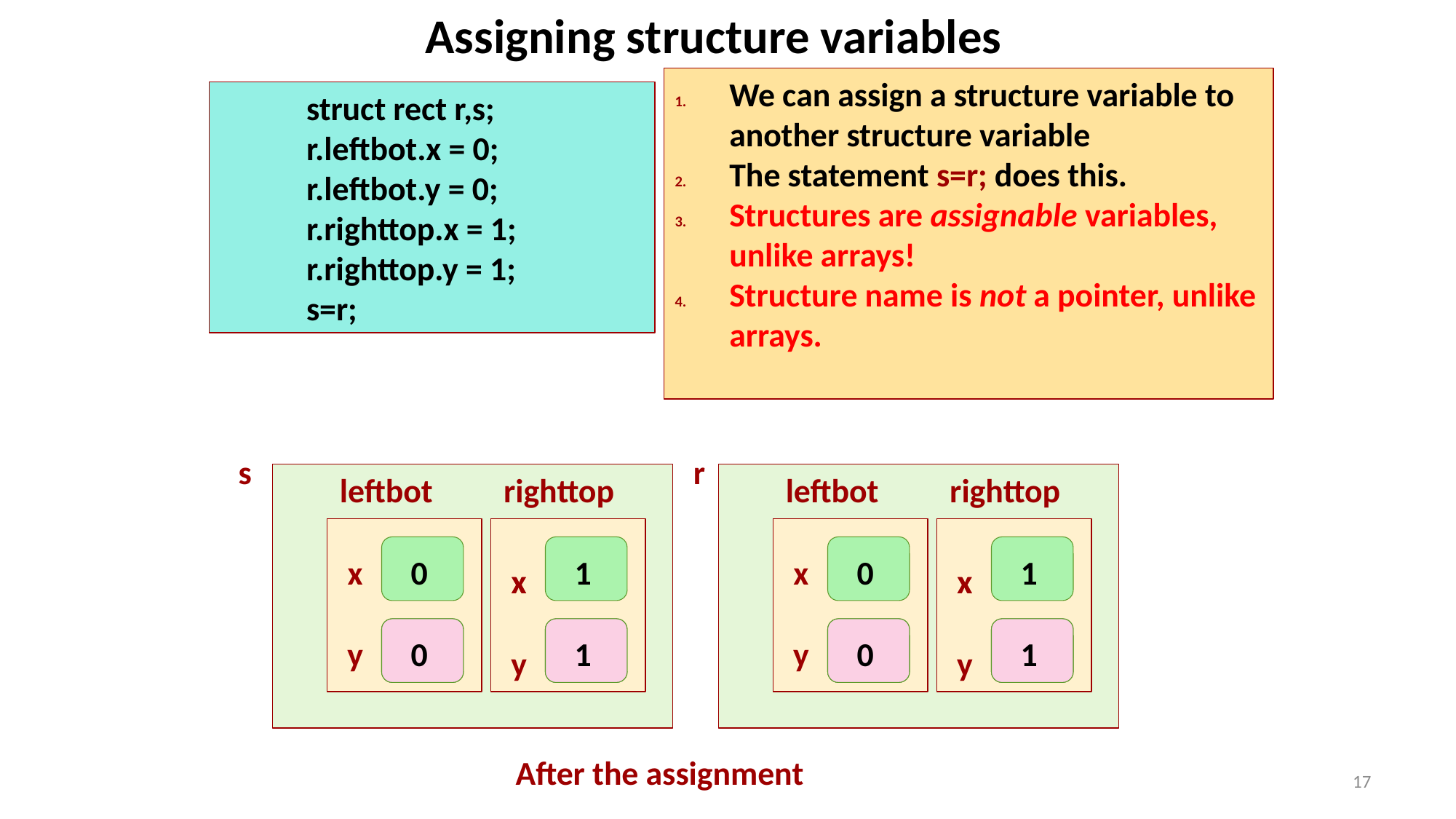

Assigning structure variables

We can assign a structure variable to another structure variable
The statement s=r; does this.
Structures are assignable variables, unlike arrays!
Structure name is not a pointer, unlike arrays.

	struct rect r,s;
	r.leftbot.x = 0;
   	r.leftbot.y = 0;
   	r.righttop.x = 1;
   	r.righttop.y = 1;
	s=r;
s

leftbot
righttop

x
0
1
x
x

y
0
1
y
r

leftbot
righttop

x
0
1
x
x

y
0
1
y
After the assignment
17